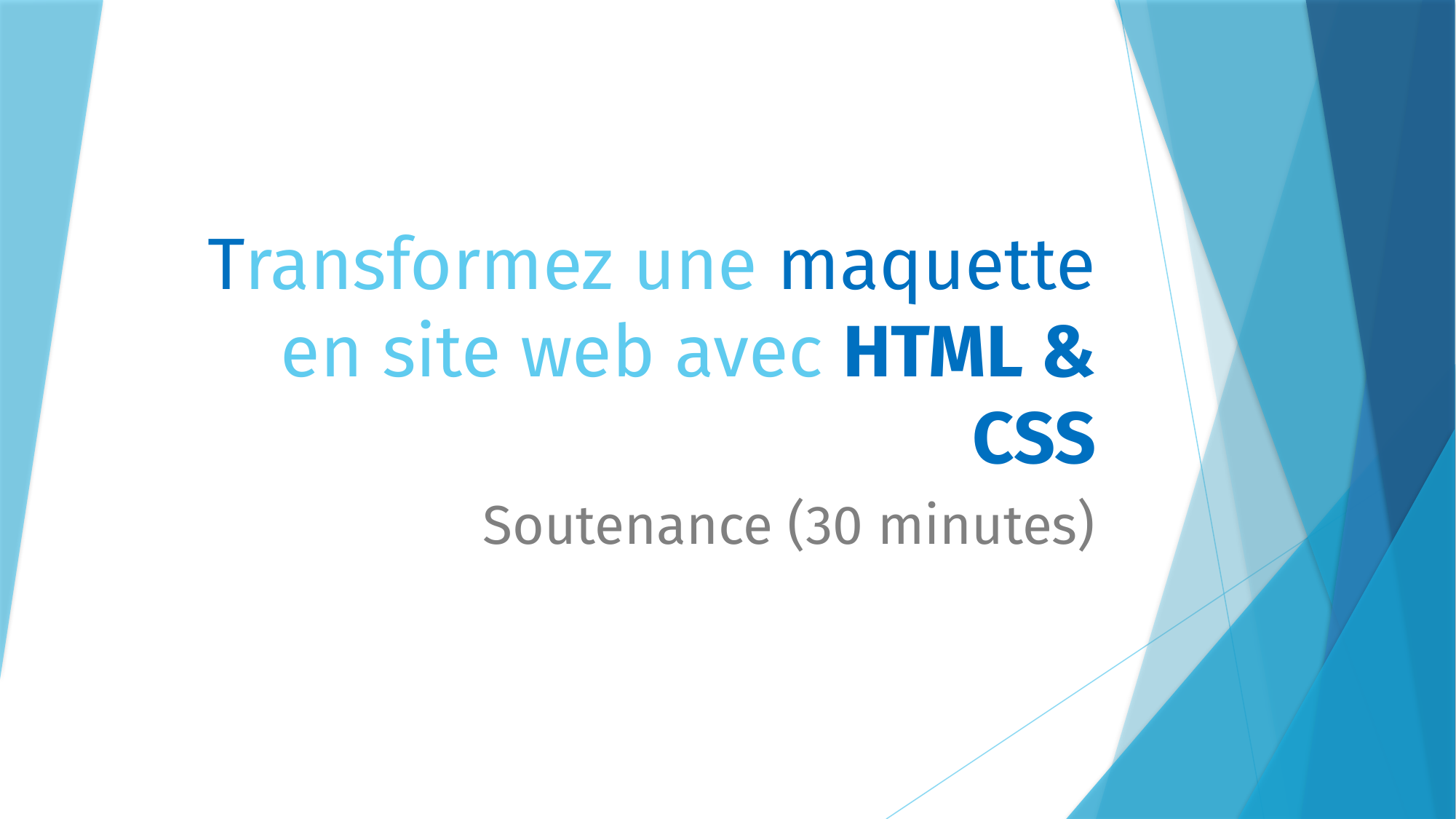

# Transformez une maquette en site web avec HTML & CSS
Soutenance (30 minutes)